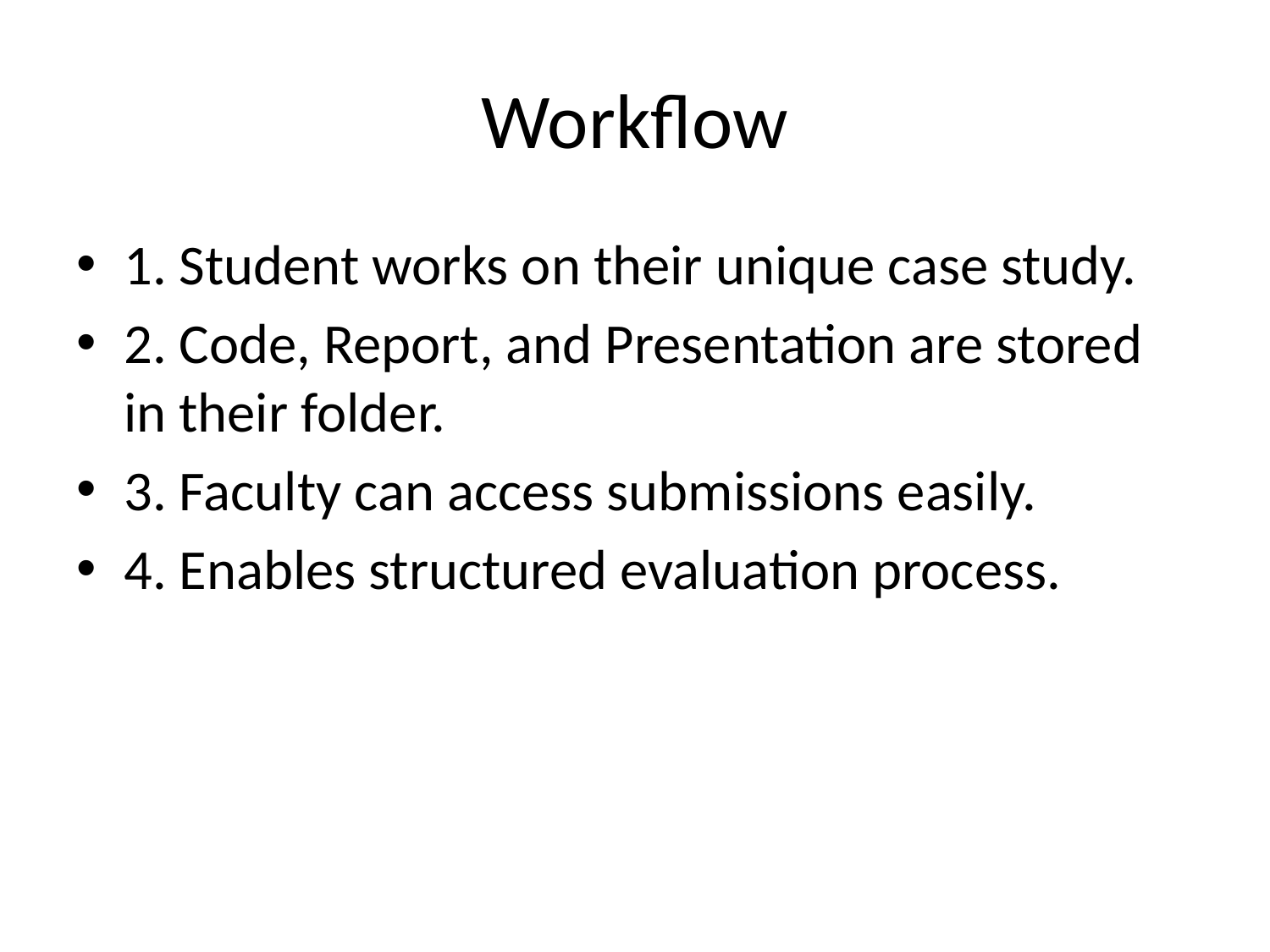

# Workflow
1. Student works on their unique case study.
2. Code, Report, and Presentation are stored in their folder.
3. Faculty can access submissions easily.
4. Enables structured evaluation process.